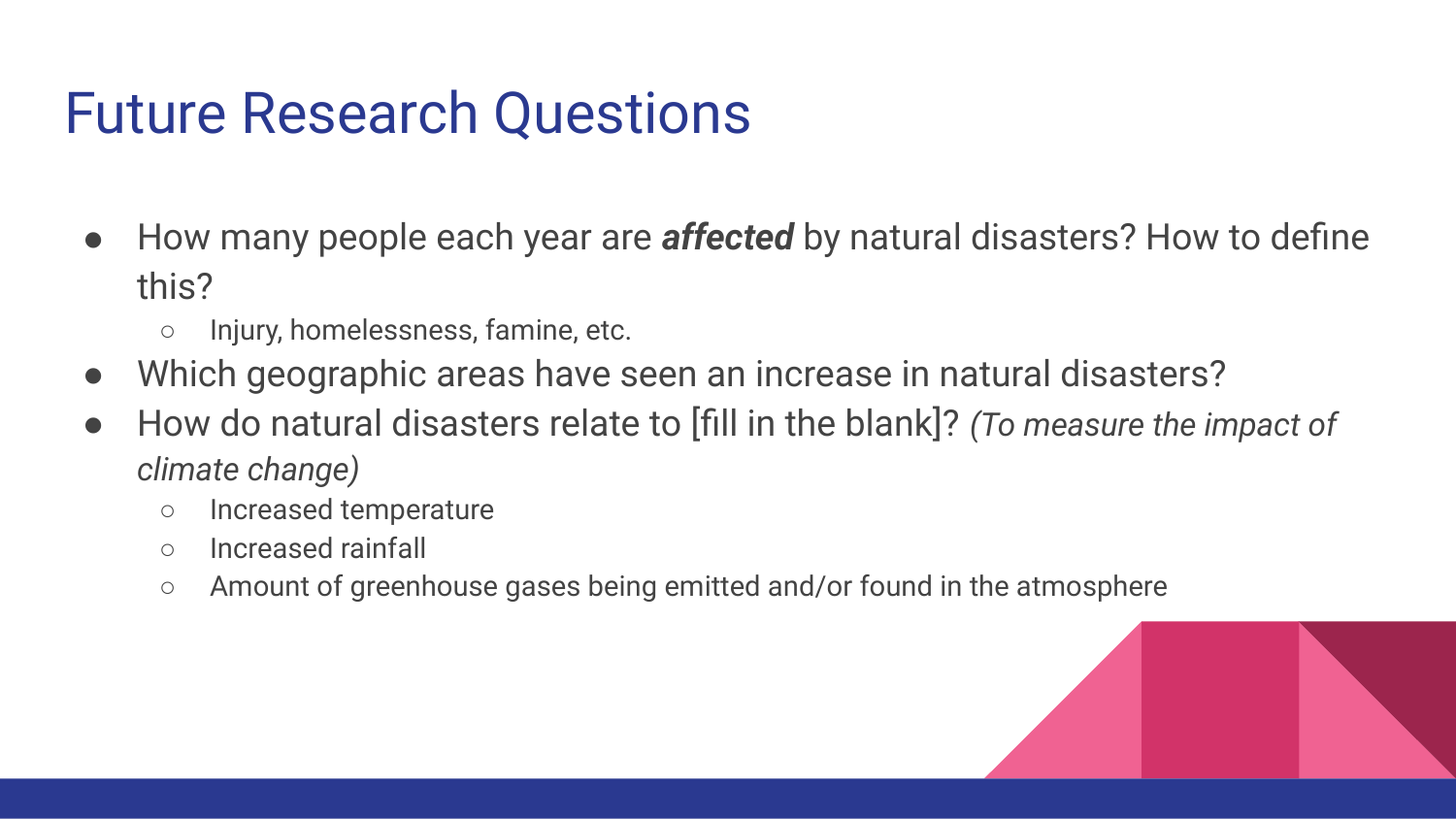

# Future Research Questions
How many people each year are affected by natural disasters? How to define this?
Injury, homelessness, famine, etc.
Which geographic areas have seen an increase in natural disasters?
How do natural disasters relate to [fill in the blank]? (To measure the impact of climate change)
Increased temperature
Increased rainfall
Amount of greenhouse gases being emitted and/or found in the atmosphere